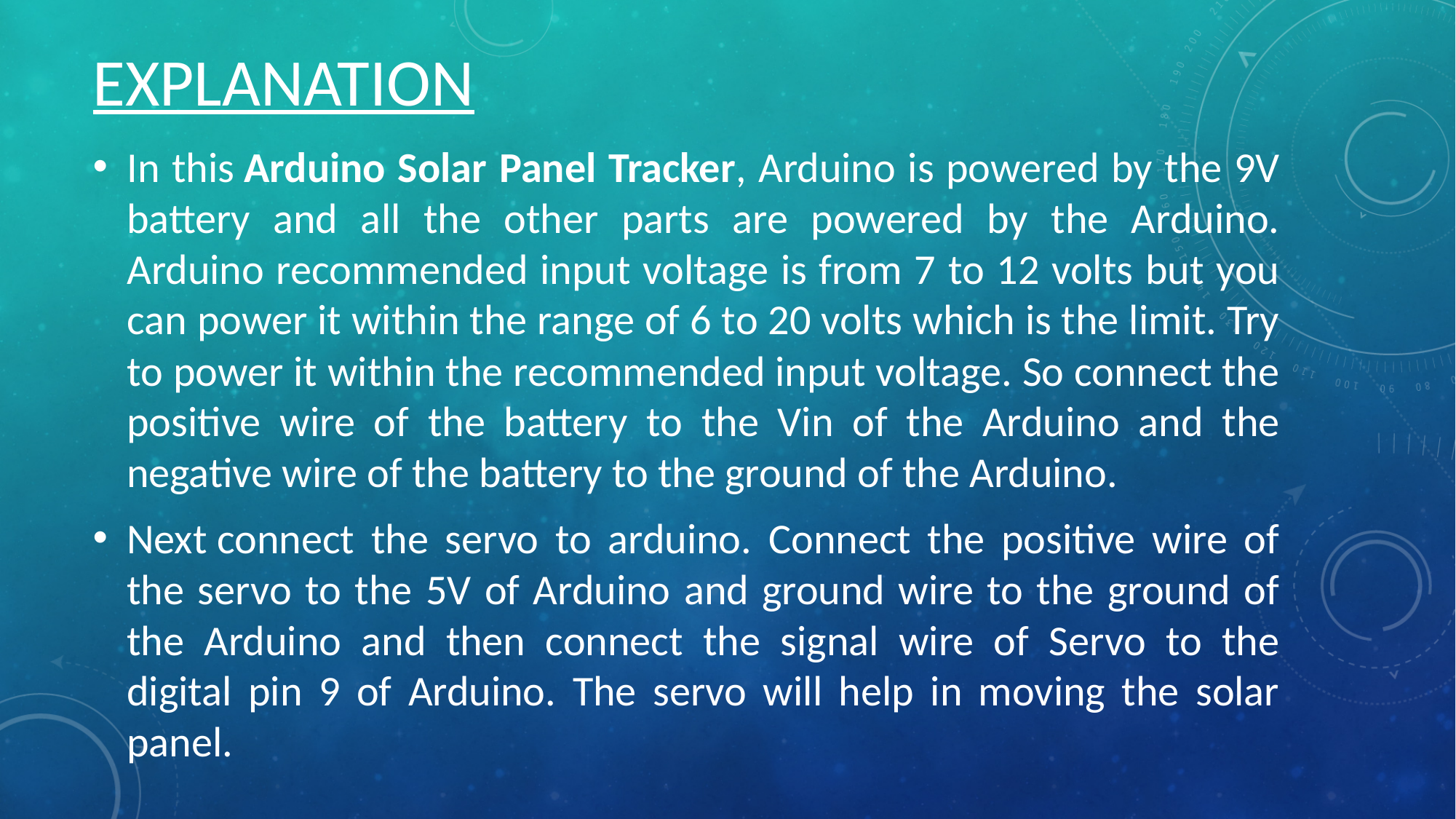

# explanation
In this Arduino Solar Panel Tracker, Arduino is powered by the 9V battery and all the other parts are powered by the Arduino. Arduino recommended input voltage is from 7 to 12 volts but you can power it within the range of 6 to 20 volts which is the limit. Try to power it within the recommended input voltage. So connect the positive wire of the battery to the Vin of the Arduino and the negative wire of the battery to the ground of the Arduino.
Next connect the servo to arduino. Connect the positive wire of the servo to the 5V of Arduino and ground wire to the ground of the Arduino and then connect the signal wire of Servo to the digital pin 9 of Arduino. The servo will help in moving the solar panel.